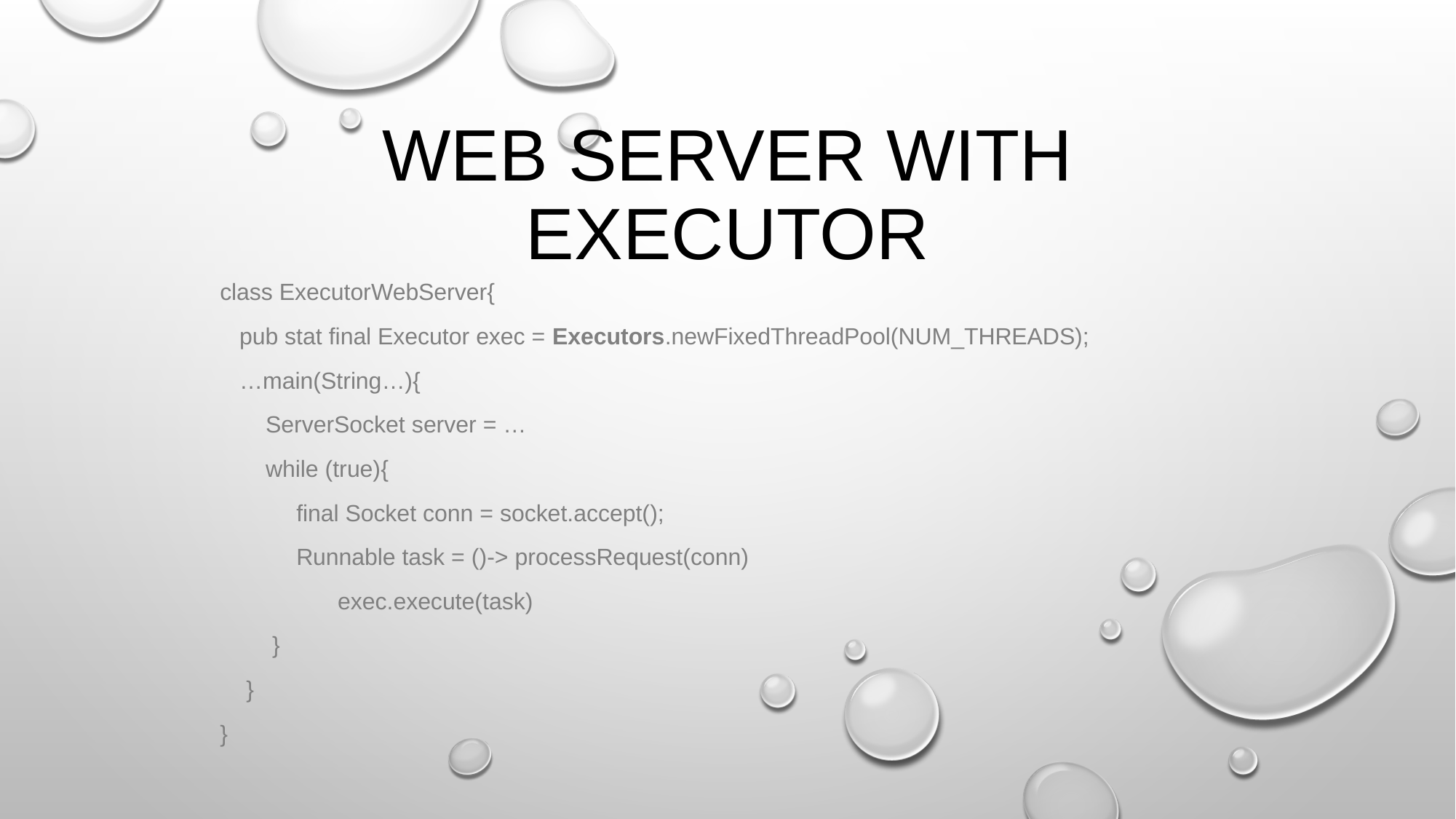

# Web server with Executor
class ExecutorWebServer{
   pub stat final Executor exec = Executors.newFixedThreadPool(NUM_THREADS);
   …main(String…){
       ServerSocket server = …
       while (true){
       	final Socket conn = socket.accept();
	Runnable task = ()-> processRequest(conn)
                  exec.execute(task)
        }
    }
}